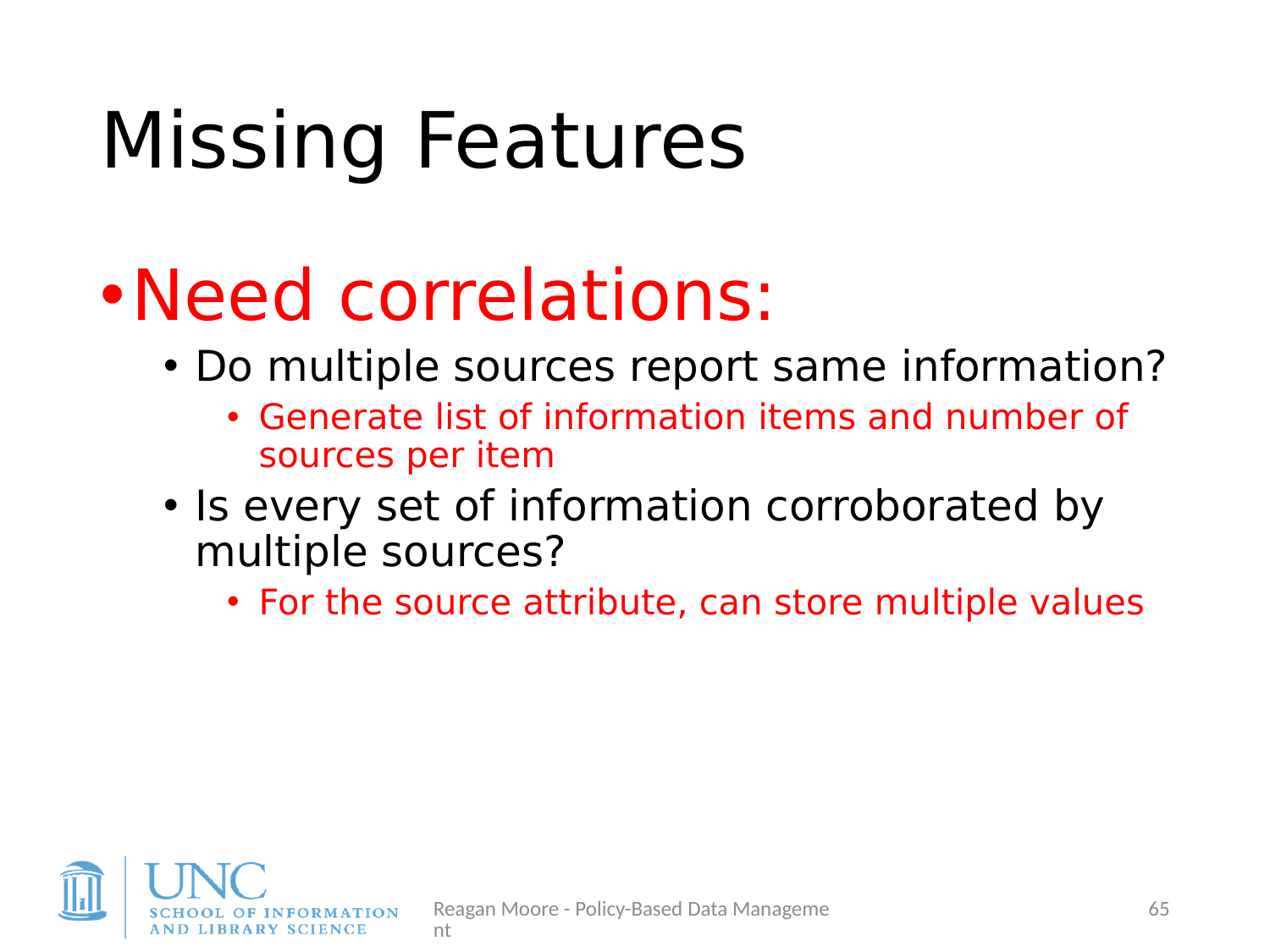

# Missing Features
Need correlations:
Do multiple sources report same information?
Generate list of information items and number of sources per item
Is every set of information corroborated by multiple sources?
For the source attribute, can store multiple values

Reagan Moore - Policy-Based Data Management
65